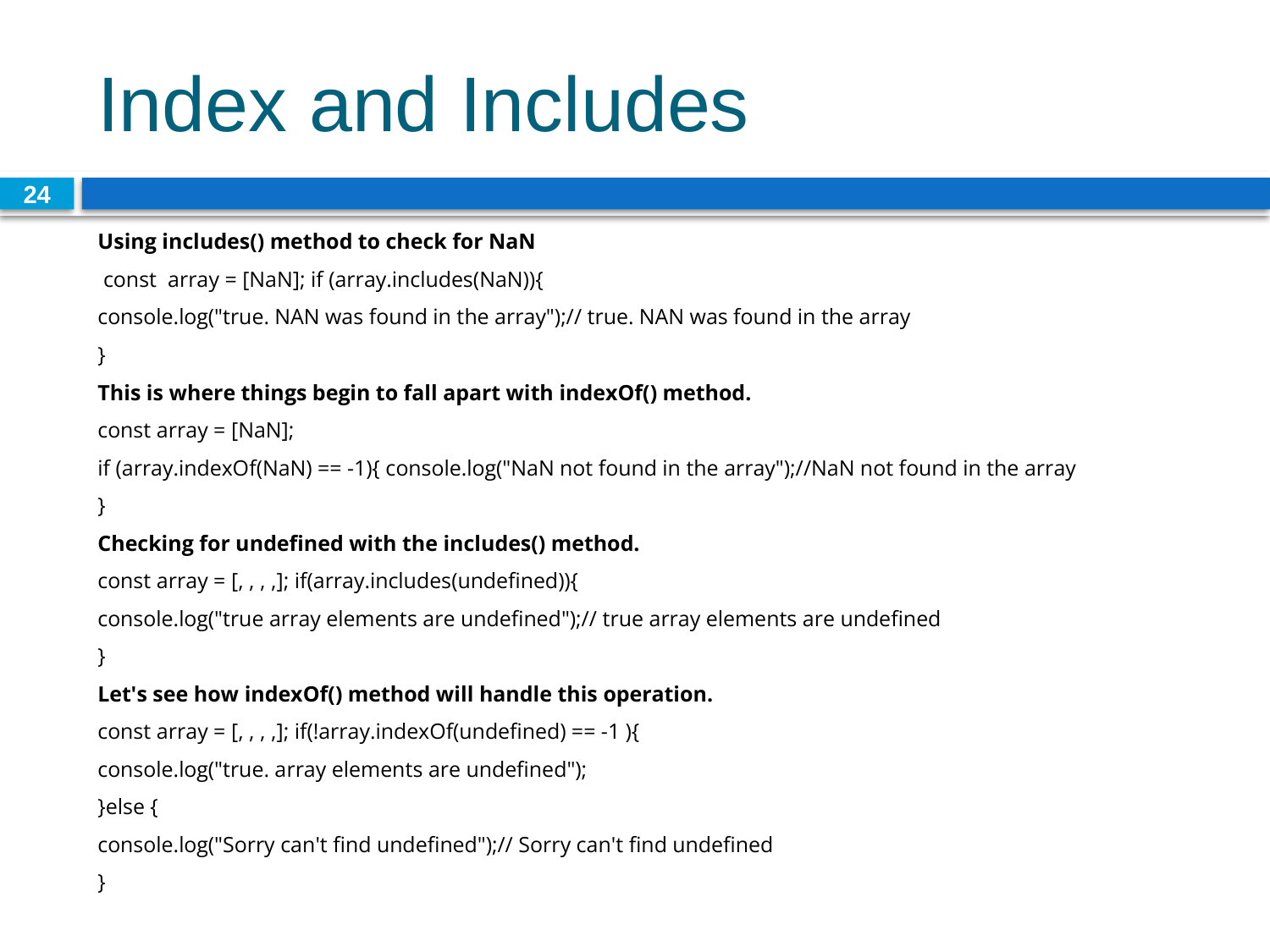

# Index and Includes
24
Using includes() method to check for NaN
 const  array = [NaN]; if (array.includes(NaN)){
console.log("true. NAN was found in the array");// true. NAN was found in the array
}
This is where things begin to fall apart with indexOf() method.
const array = [NaN];
if (array.indexOf(NaN) == -1){ console.log("NaN not found in the array");//NaN not found in the array
}
Checking for undefined with the includes() method.
const array = [, , , ,]; if(array.includes(undefined)){
console.log("true array elements are undefined");// true array elements are undefined
}
Let's see how indexOf() method will handle this operation.
const array = [, , , ,]; if(!array.indexOf(undefined) == -1 ){
console.log("true. array elements are undefined");
}else {
console.log("Sorry can't find undefined");// Sorry can't find undefined
}